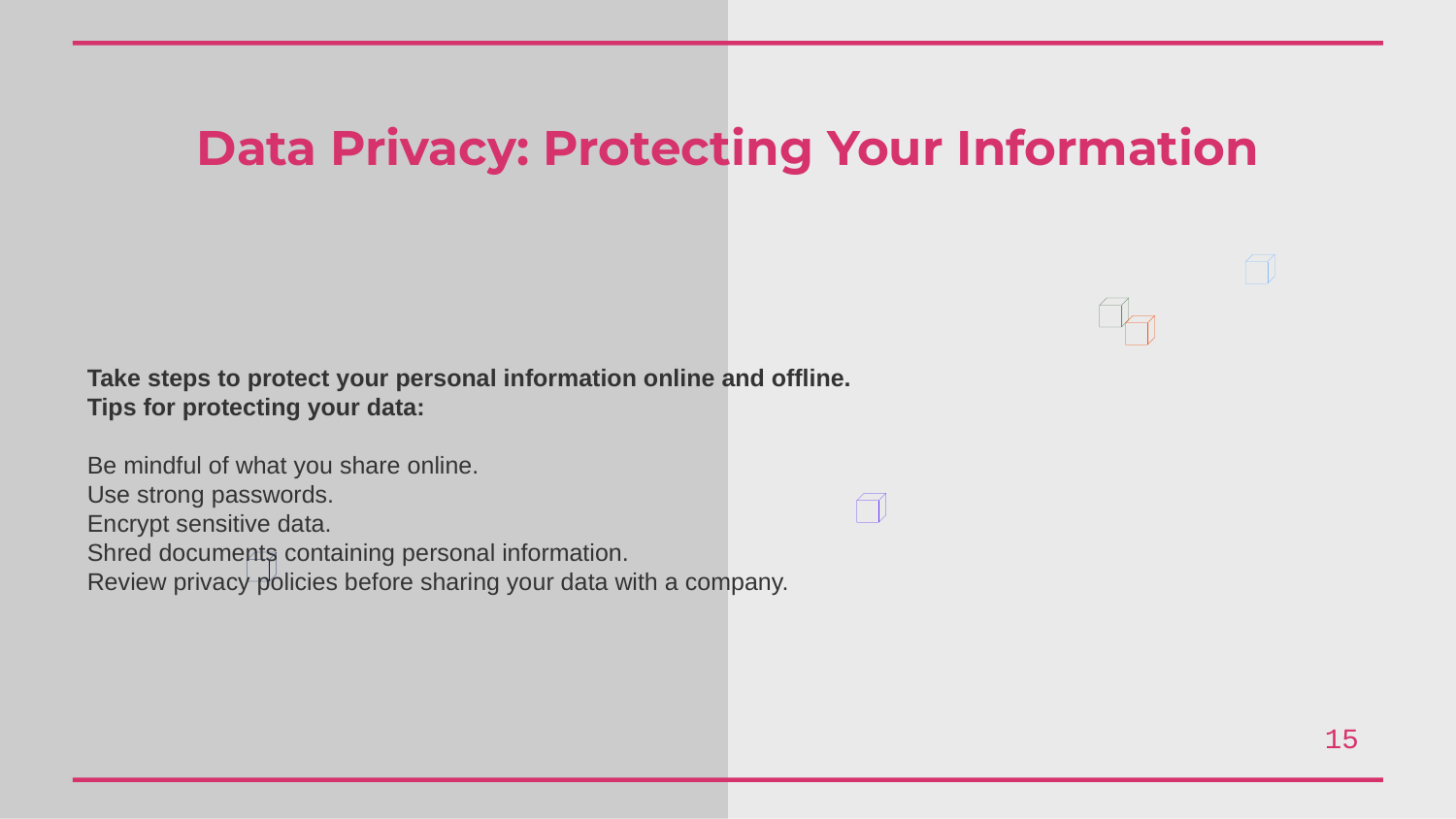

Data Privacy: Protecting Your Information

Take steps to protect your personal information online and offline.
Tips for protecting your data:

Be mindful of what you share online.
Use strong passwords.
Encrypt sensitive data.
Shred documents containing personal information.
Review privacy policies before sharing your data with a company.

15